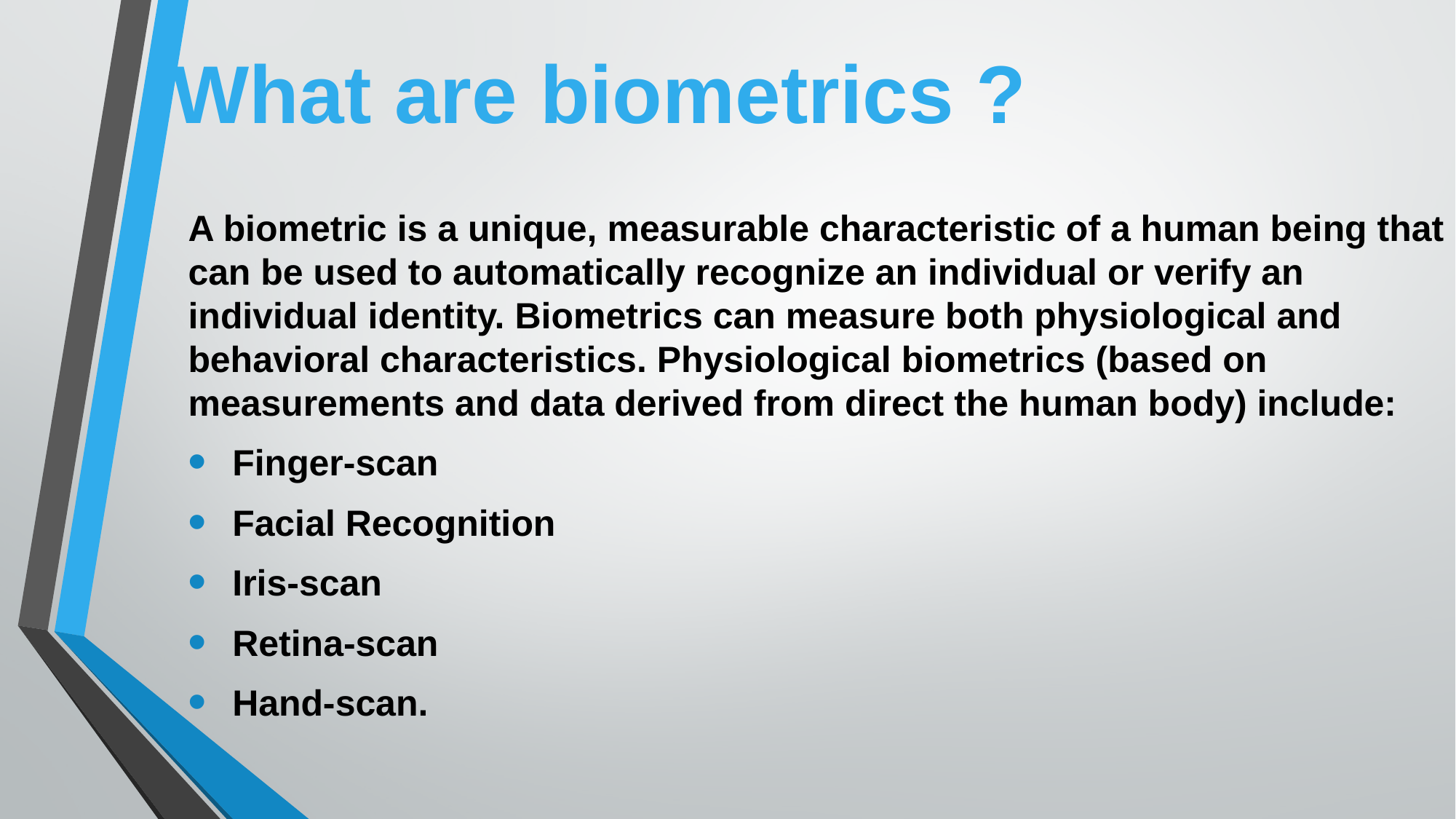

# What are biometrics ?
A biometric is a unique, measurable characteristic of a human being that can be used to automatically recognize an individual or verify an individual identity. Biometrics can measure both physiological and behavioral characteristics. Physiological biometrics (based on measurements and data derived from direct the human body) include:
 Finger-scan
 Facial Recognition
 Iris-scan
 Retina-scan
 Hand-scan.